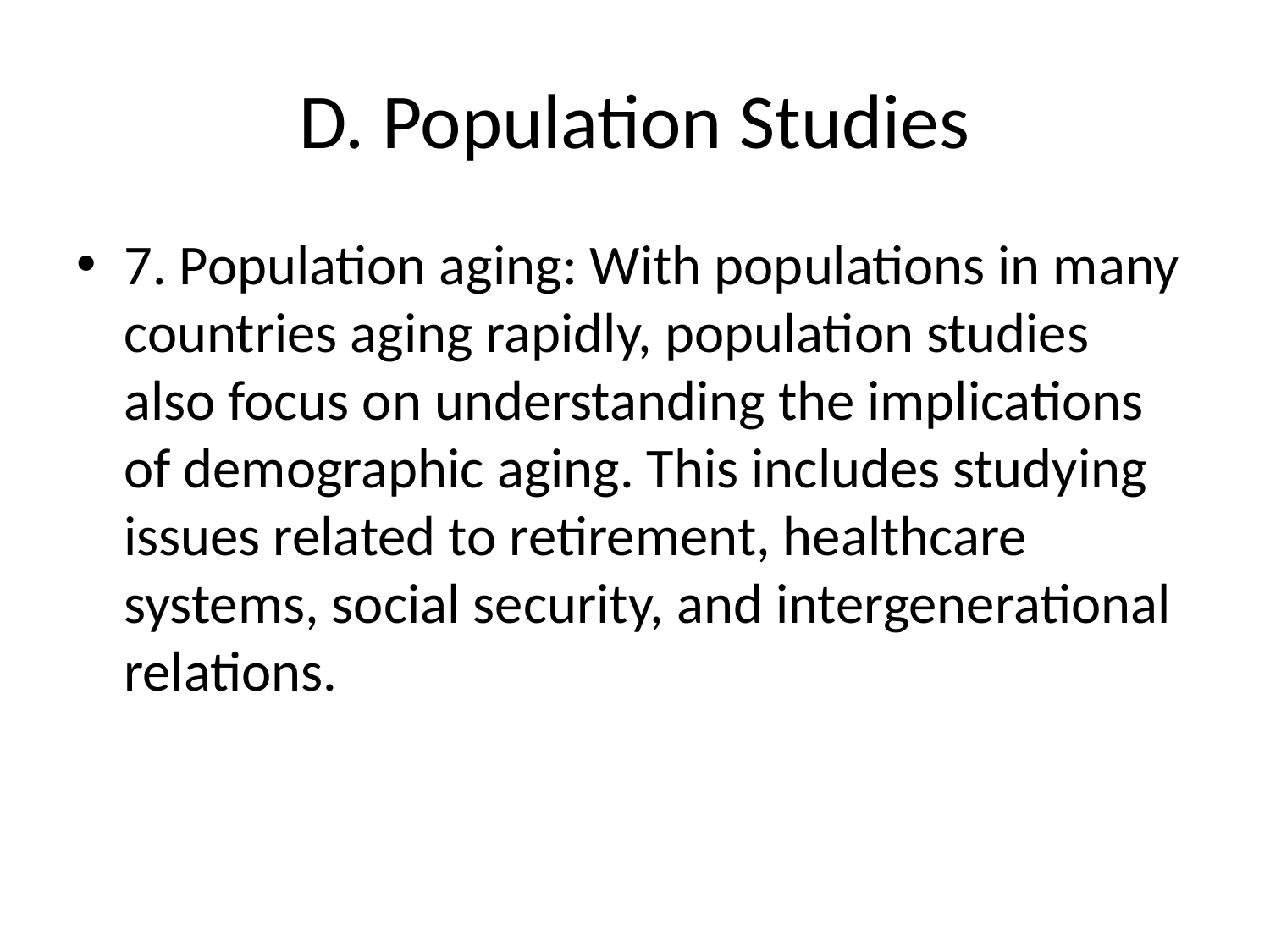

# D. Population Studies
7. Population aging: With populations in many countries aging rapidly, population studies also focus on understanding the implications of demographic aging. This includes studying issues related to retirement, healthcare systems, social security, and intergenerational relations.